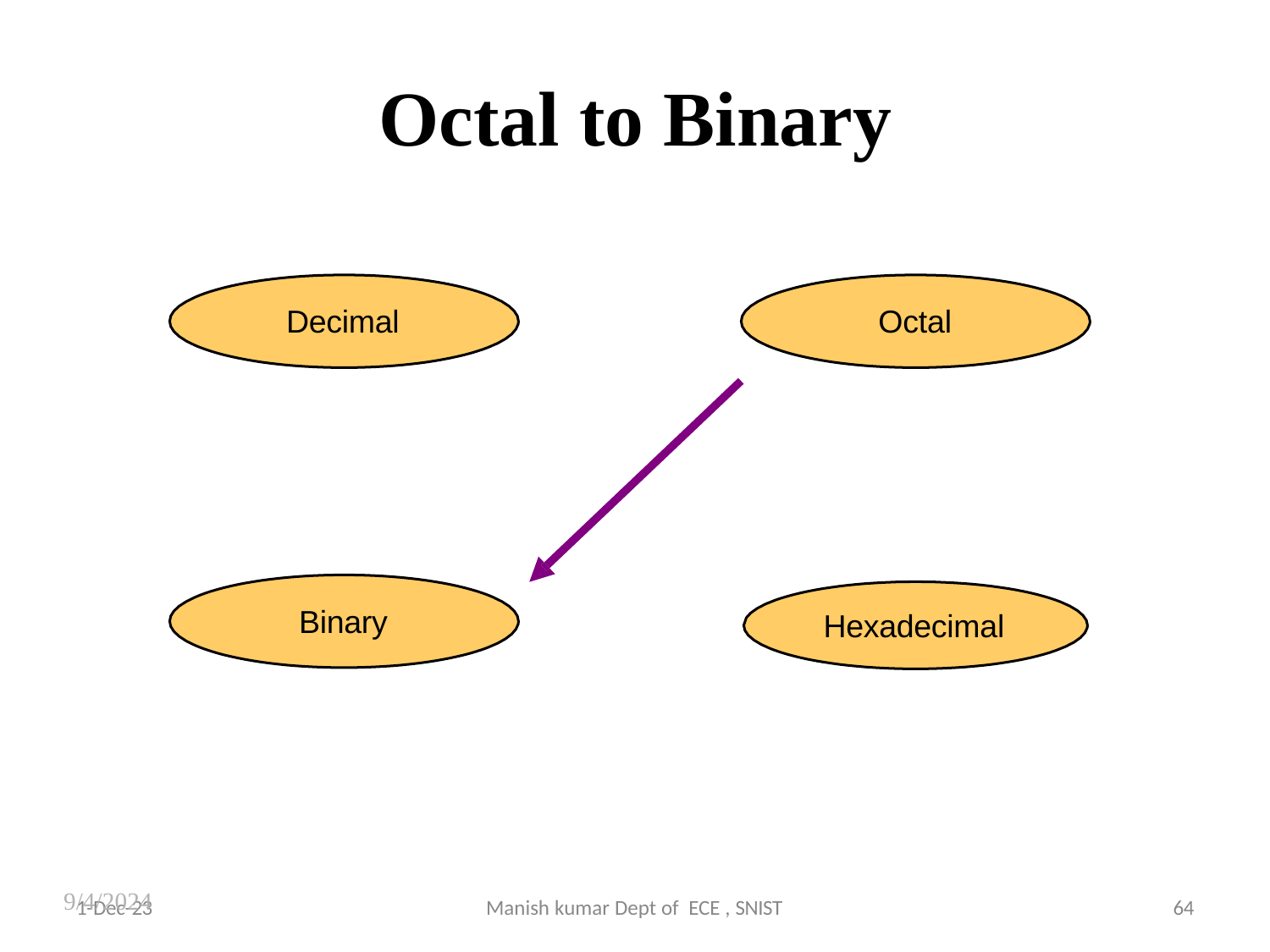

# Octal to Binary

Decimal
Octal

Binary
Hexadecimal
9/4/2024
64
1-Dec-23
Manish kumar Dept of ECE , SNIST